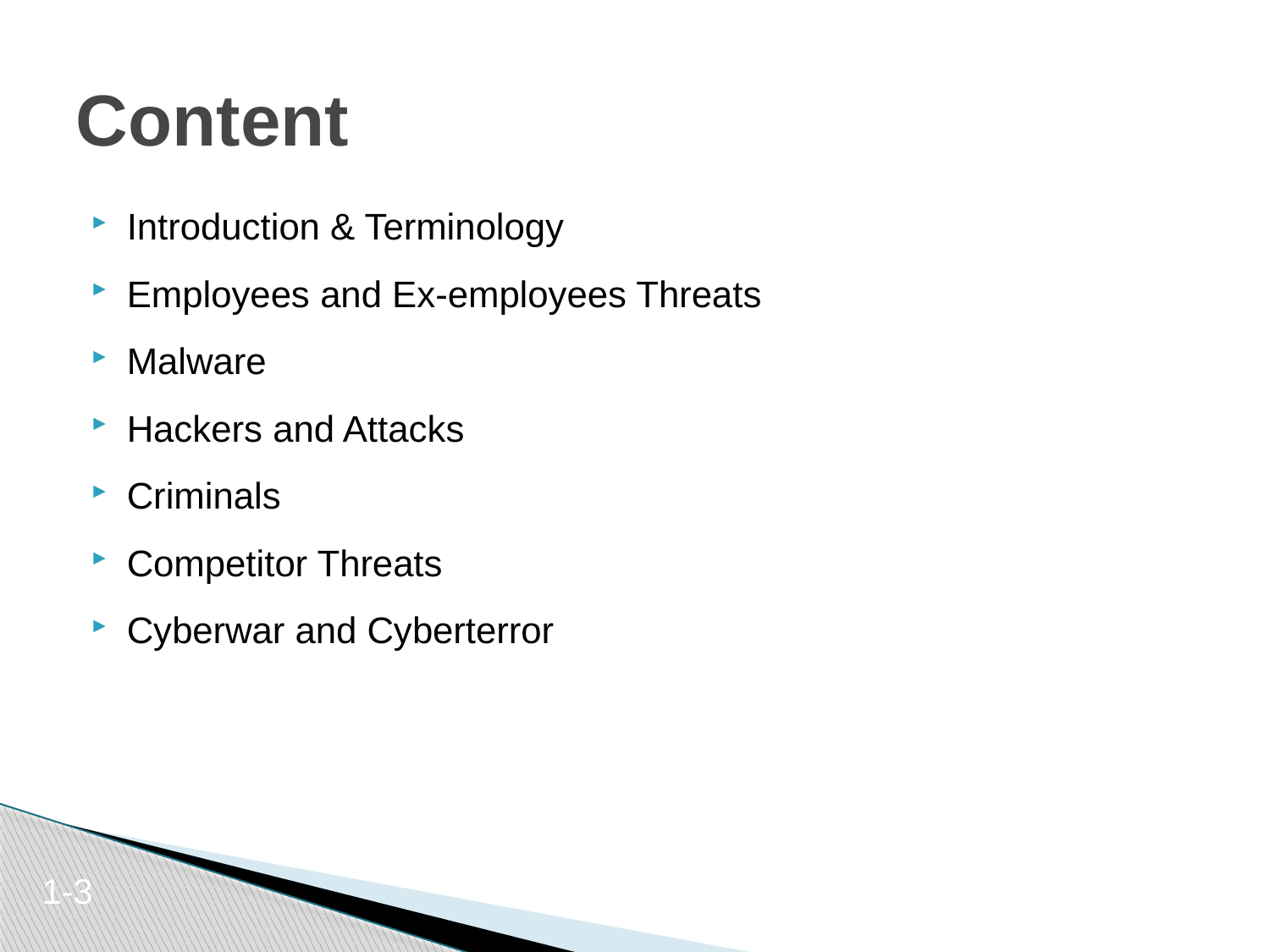

# Content
Introduction & Terminology
Employees and Ex-employees Threats
Malware
Hackers and Attacks
Criminals
Competitor Threats
Cyberwar and Cyberterror

1-3